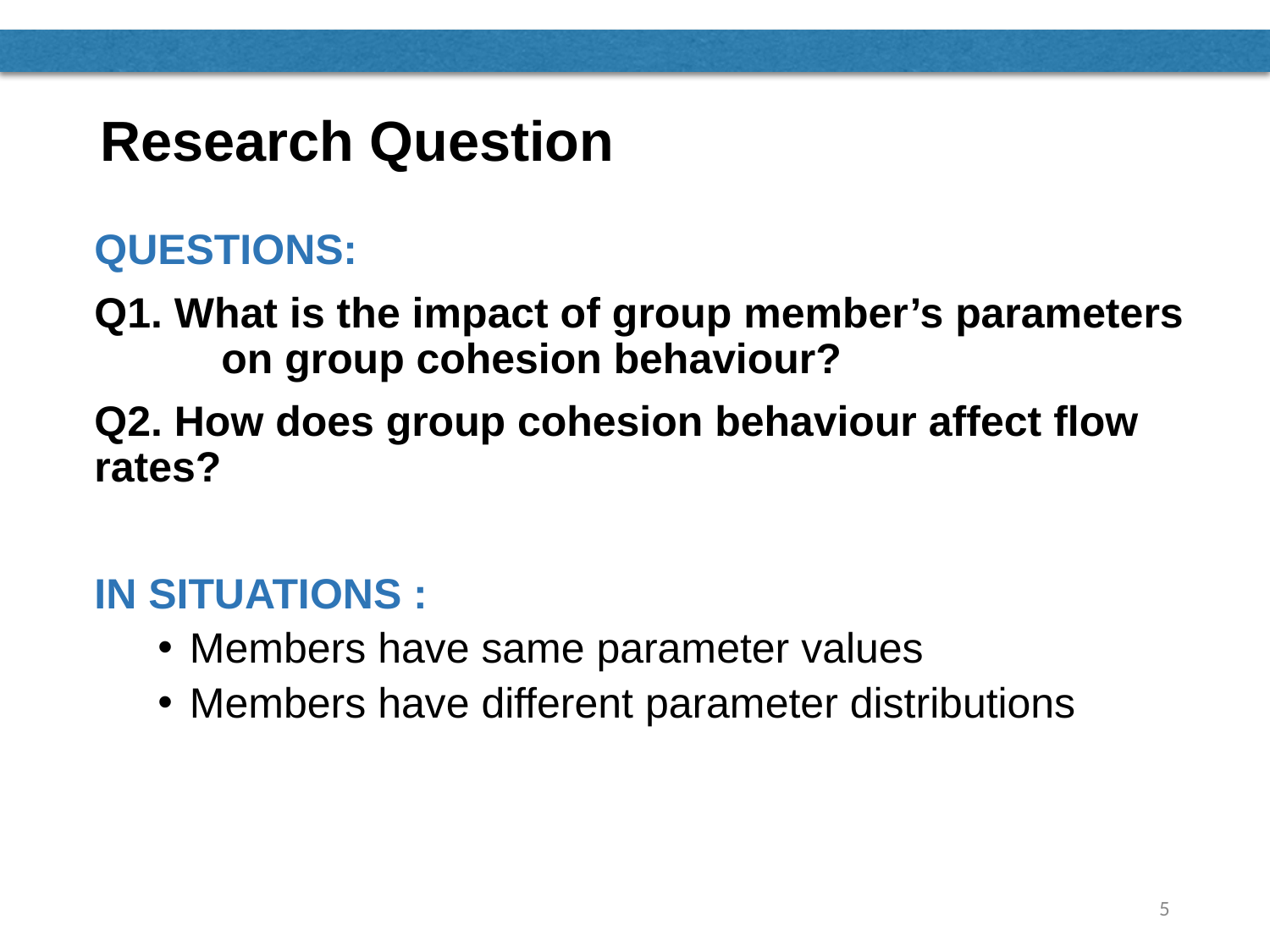

# Research Question
QUESTIONS:
Q1. What is the impact of group member’s parameters 	on group cohesion behaviour?
Q2. How does group cohesion behaviour affect flow rates?

IN SITUATIONS :
Members have same parameter values
Members have different parameter distributions

5